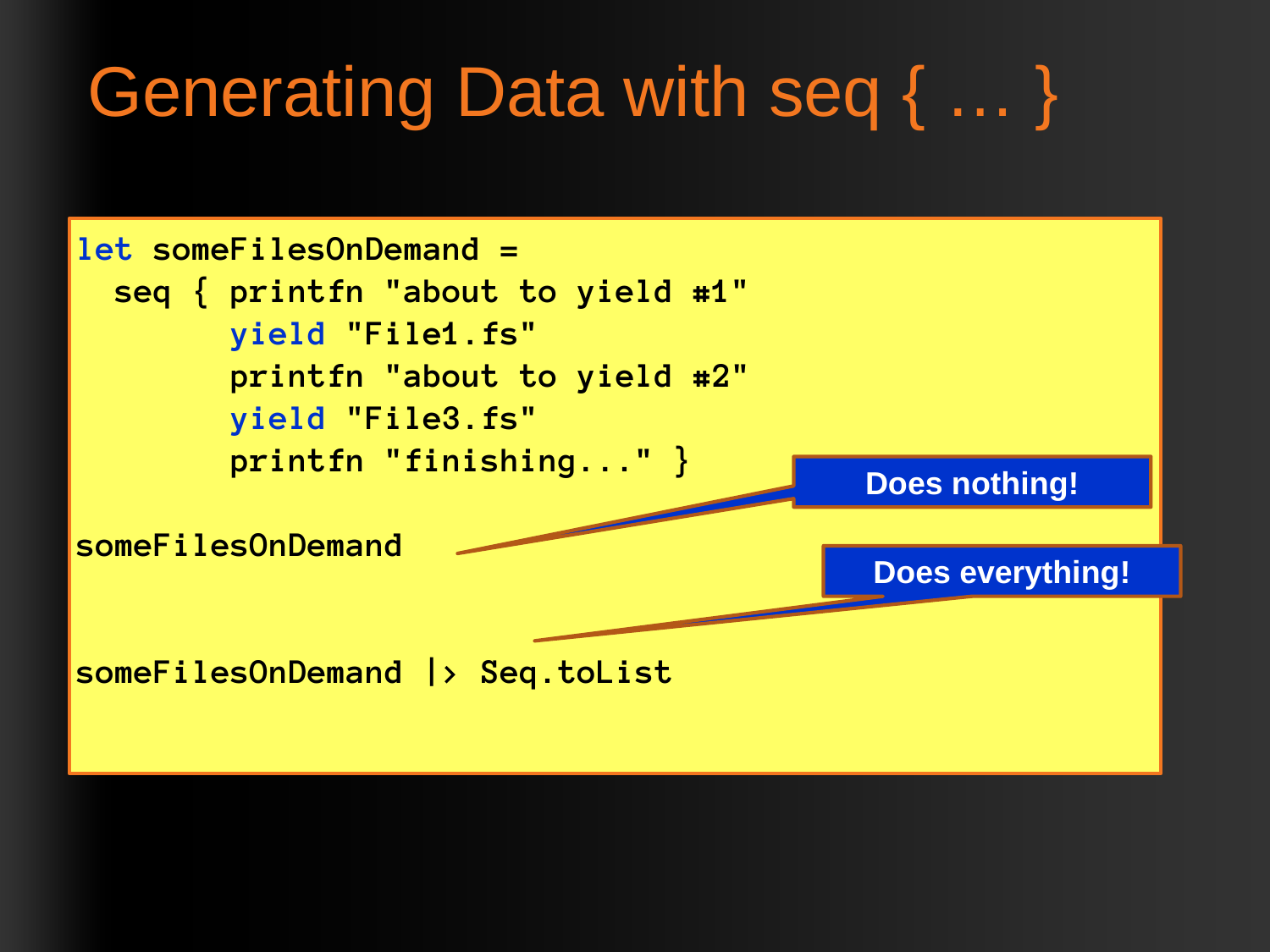

# Generating Data with seq { … }
let someFilesOnDemand =
  seq { printfn "about to yield #1"
        yield "File1.fs"
        printfn "about to yield #2"
        yield "File3.fs"
        printfn "finishing..." }

someFilesOnDemand

someFilesOnDemand |> Seq.toList

Does nothing!
Does everything!